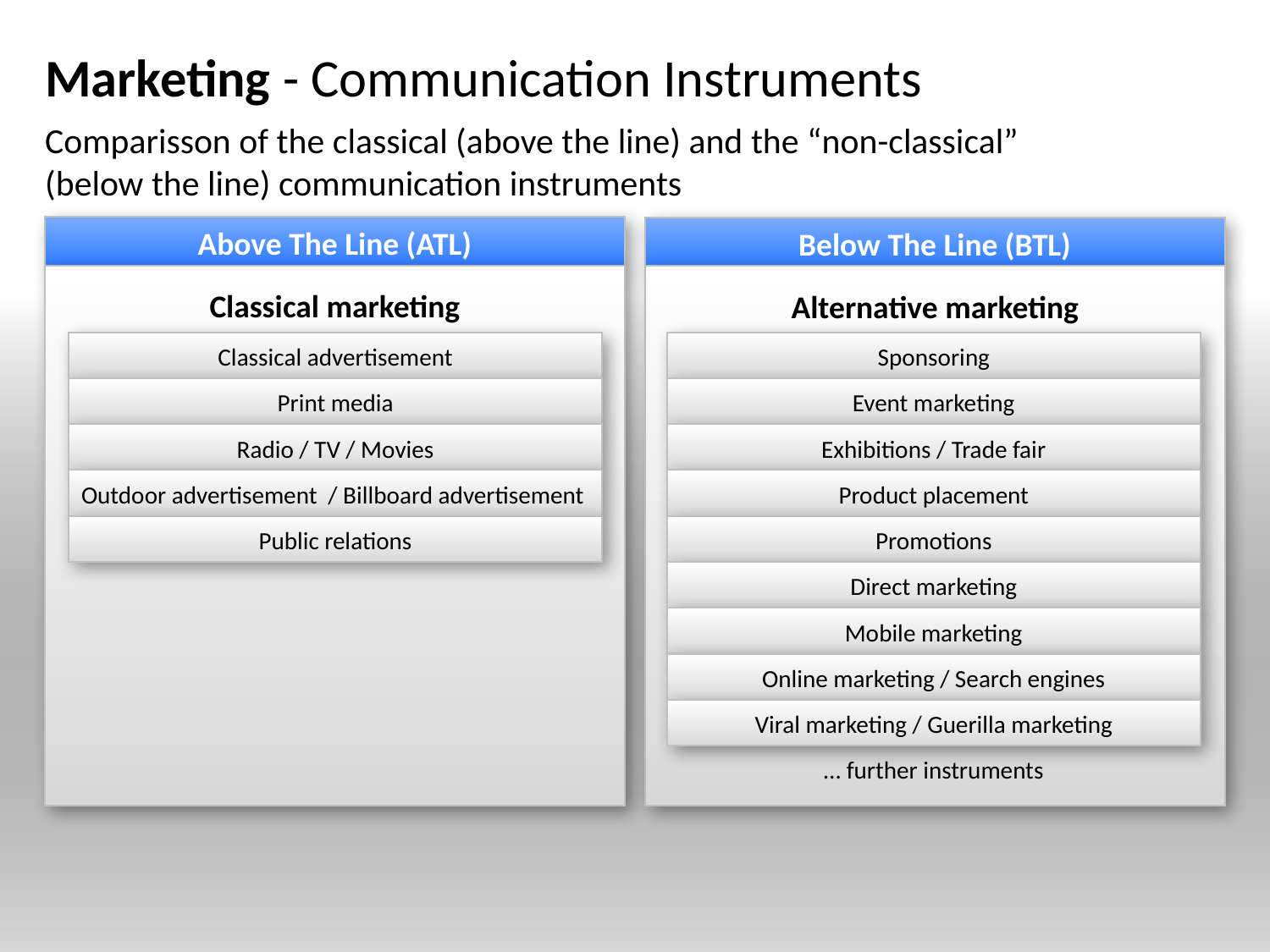

# Marketing - Communication Instruments
Comparisson of the classical (above the line) and the “non-classical”
(below the line) communication instruments
Above The Line (ATL)

Classical marketing
Classical advertisement
Print media
Radio / TV / Movies
Outdoor advertisement  / Billboard advertisement
Public relations
Below The Line (BTL)

Alternative marketing
Sponsoring
Event marketing
Exhibitions / Trade fair
Product placement
Promotions
Direct marketing
Mobile marketing
Online marketing / Search engines
Viral marketing / Guerilla marketing
… further instruments